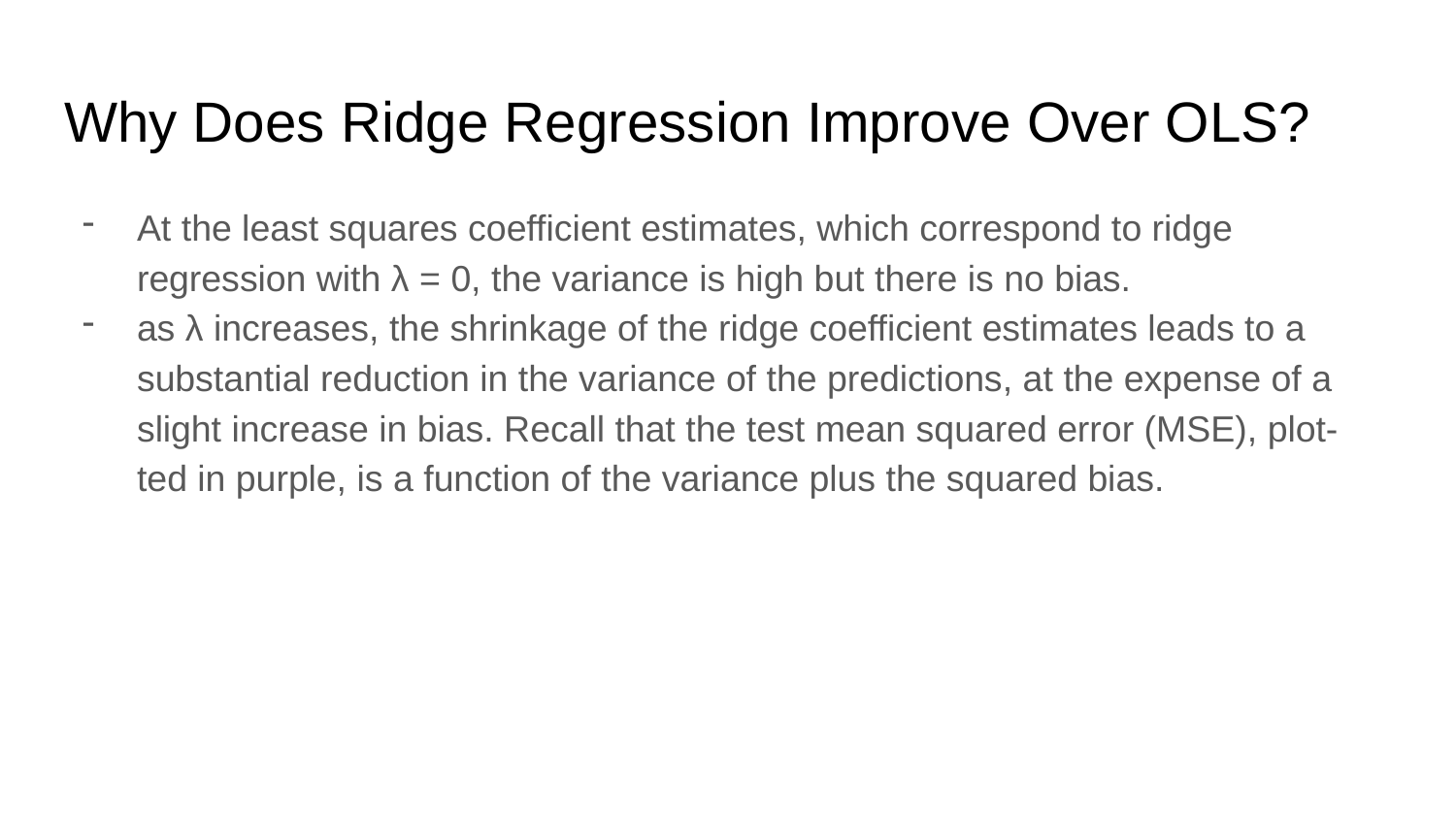

# Why Does Ridge Regression Improve Over OLS?
At the least squares coefficient estimates, which correspond to ridge regression with λ = 0, the variance is high but there is no bias.
as λ increases, the shrinkage of the ridge coefficient estimates leads to a substantial reduction in the variance of the predictions, at the expense of a slight increase in bias. Recall that the test mean squared error (MSE), plot- ted in purple, is a function of the variance plus the squared bias.